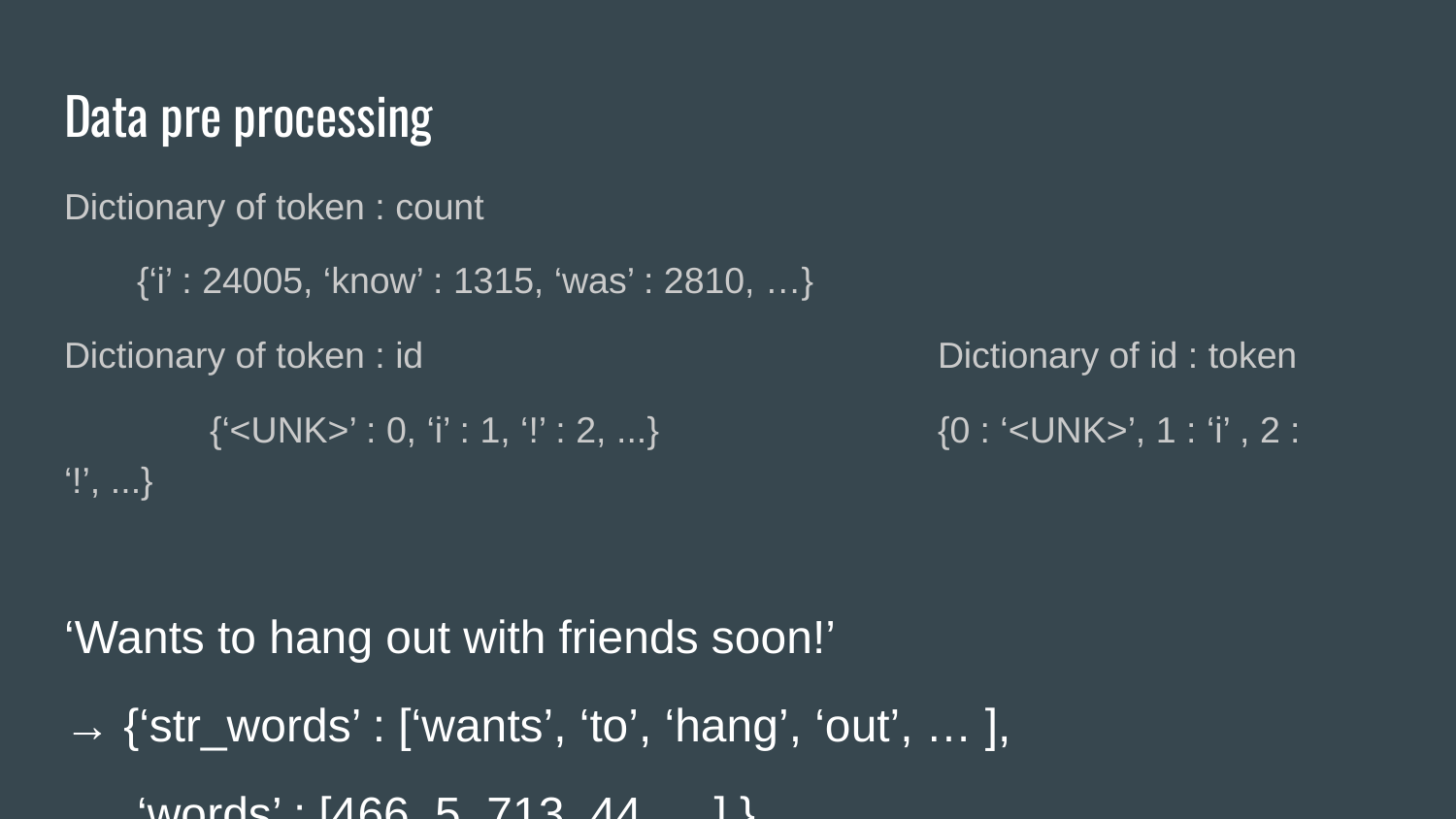

# Data pre processing
Dictionary of token : count
{‘i’ : 24005, ‘know’ : 1315, ‘was’ : 2810, …}
Dictionary of token : id				Dictionary of id : token
	{‘<UNK>’ : 0, ‘i’ : 1, ‘!’ : 2, ...}		{0 : ‘<UNK>’, 1 : ‘i’ , 2 : ‘!’, ...}

‘Wants to hang out with friends soon!’
→ {‘str_words’ : [‘wants’, ‘to’, ‘hang’, ‘out’, … ],
‘words’ : [466, 5, 713, 44, …] }